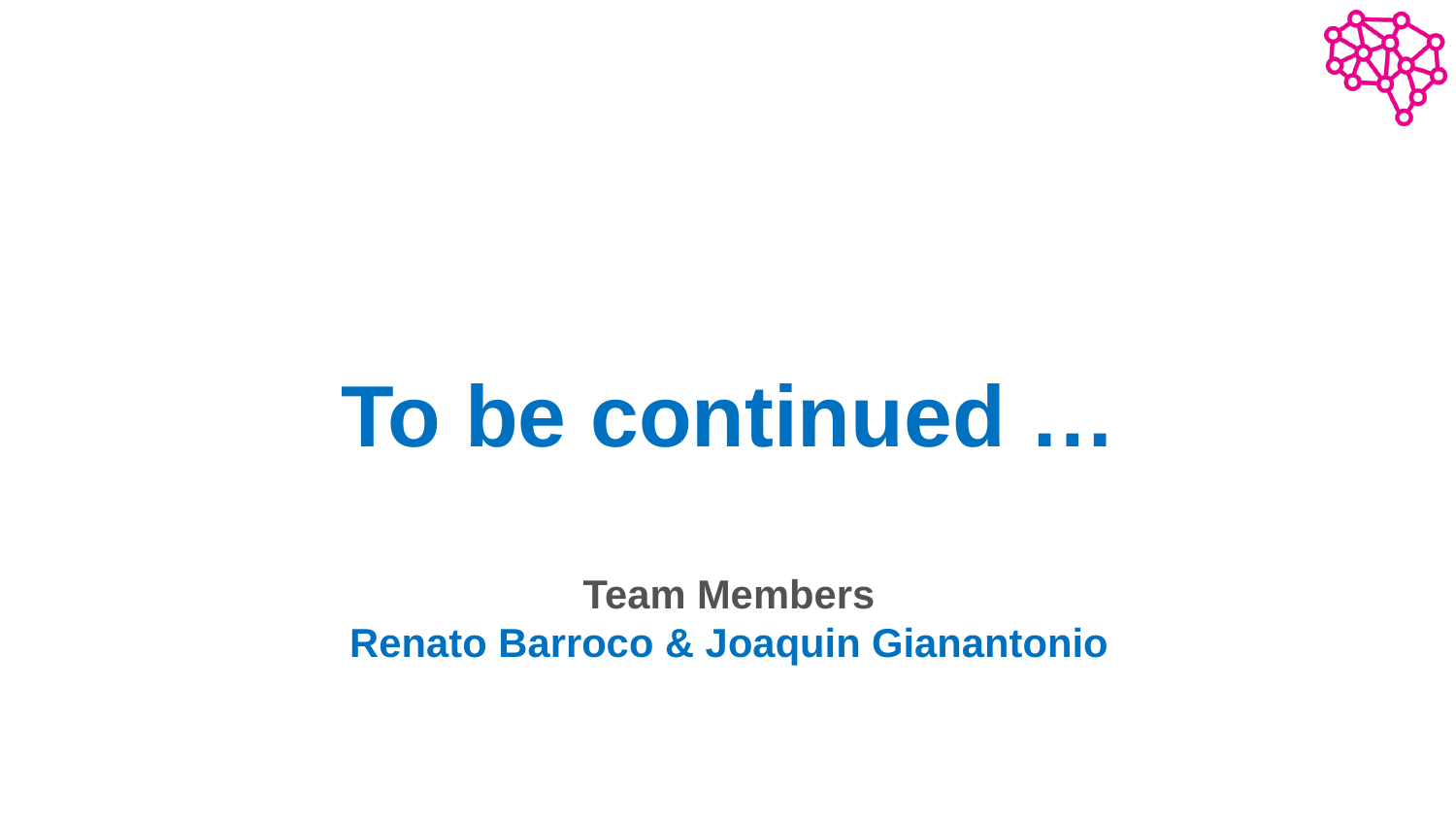

To be continued …
Team Members
Renato Barroco & Joaquin Gianantonio